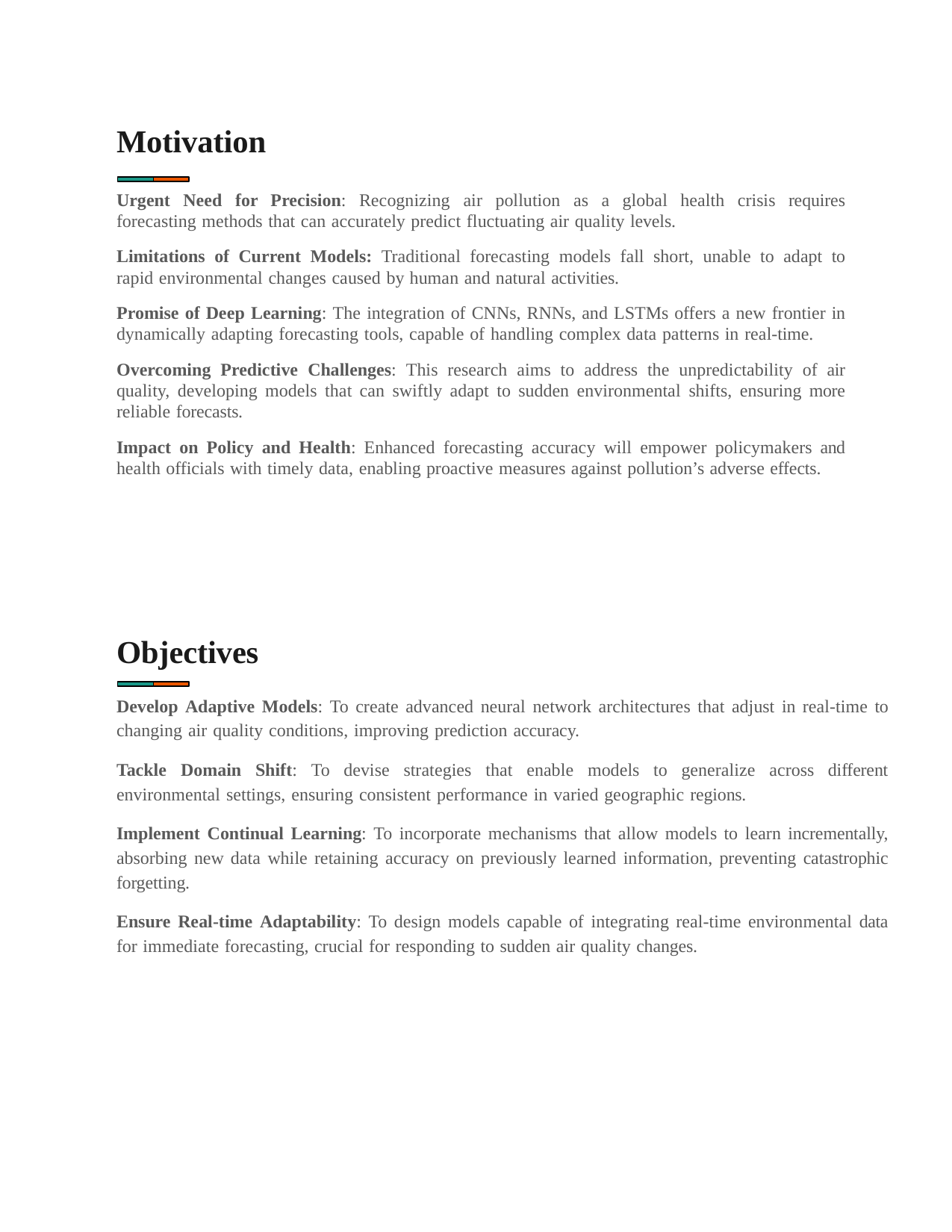

Motivation
Urgent  Need  for Precision:  Recognizing  air  pollution  as  a  global  health  crisis  requires forecasting methods that can accurately predict fluctuating air quality levels.
Limitations of Current Models: Traditional forecasting models fall short, unable to adapt to rapid environmental changes caused by human and natural activities.
Promise of Deep Learning: The integration of CNNs, RNNs, and LSTMs offers a new frontier in dynamically adapting forecasting tools, capable of handling complex data patterns in real-time.
Overcoming Predictive Challenges: This research aims to address the unpredictability of air quality, developing models that can swiftly adapt to sudden environmental shifts, ensuring more reliable forecasts.
Impact on Policy and Health: Enhanced forecasting accuracy will empower policymakers and health officials with timely data, enabling proactive measures against pollution’s adverse effects.
Objectives

Develop Adaptive Models: To create advanced neural network architectures that adjust in real-time to changing air quality conditions, improving prediction accuracy.
Tackle  Domain  Shift:  To  devise  strategies  that  enable  models  to  generalize  across  different environmental settings, ensuring consistent performance in varied geographic regions.
Implement Continual Learning: To incorporate mechanisms that allow models to learn incrementally, absorbing new data while retaining accuracy on previously learned information, preventing catastrophic forgetting.
Ensure Real-time Adaptability: To design models capable of integrating real-time environmental data for immediate forecasting, crucial for responding to sudden air quality changes.